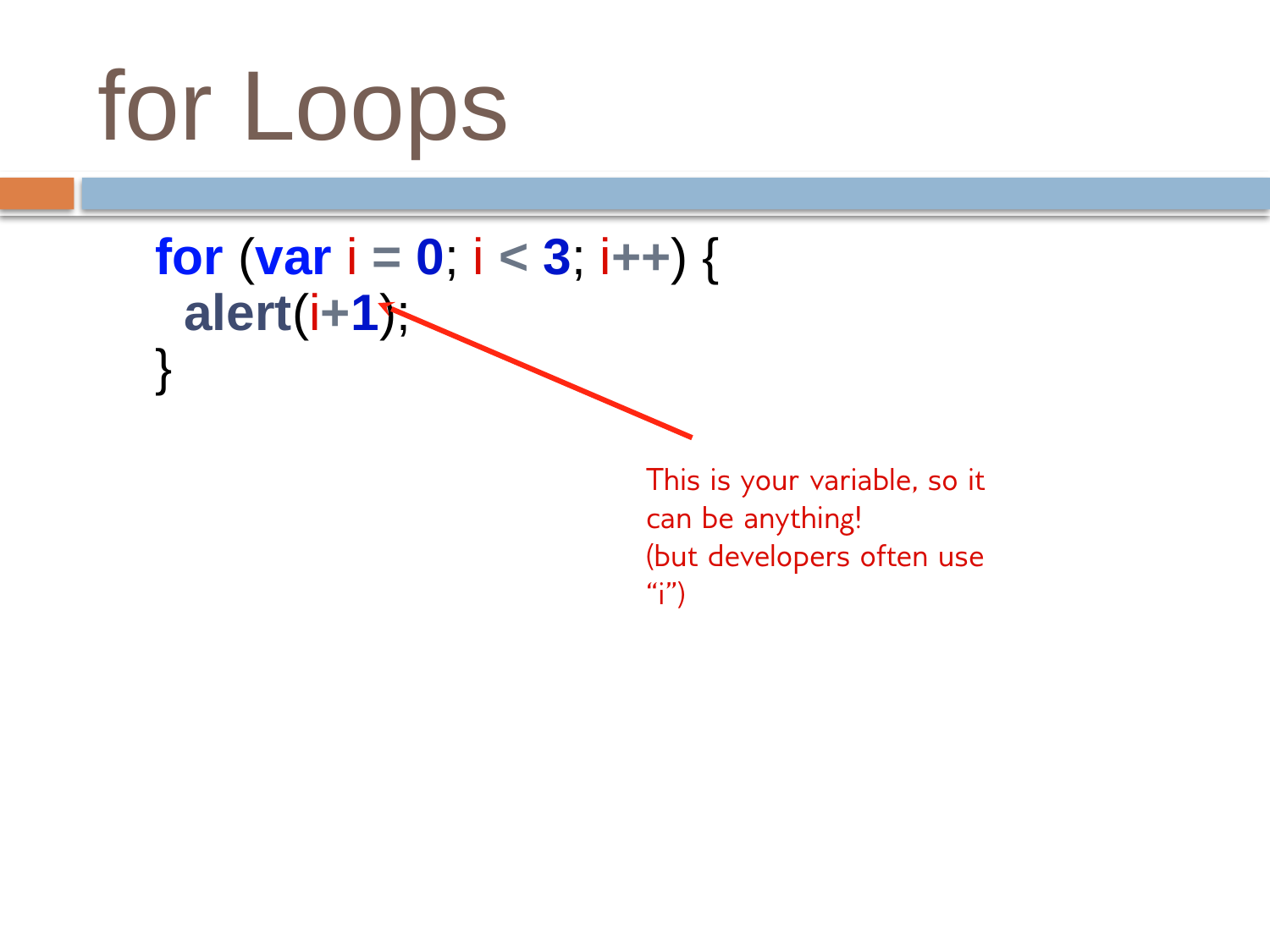

# for Loops
for (var i = 0; i < 3; i++) {

  alert(i+1);

}

This is your variable, so it can be anything!
(but developers often use “i”)